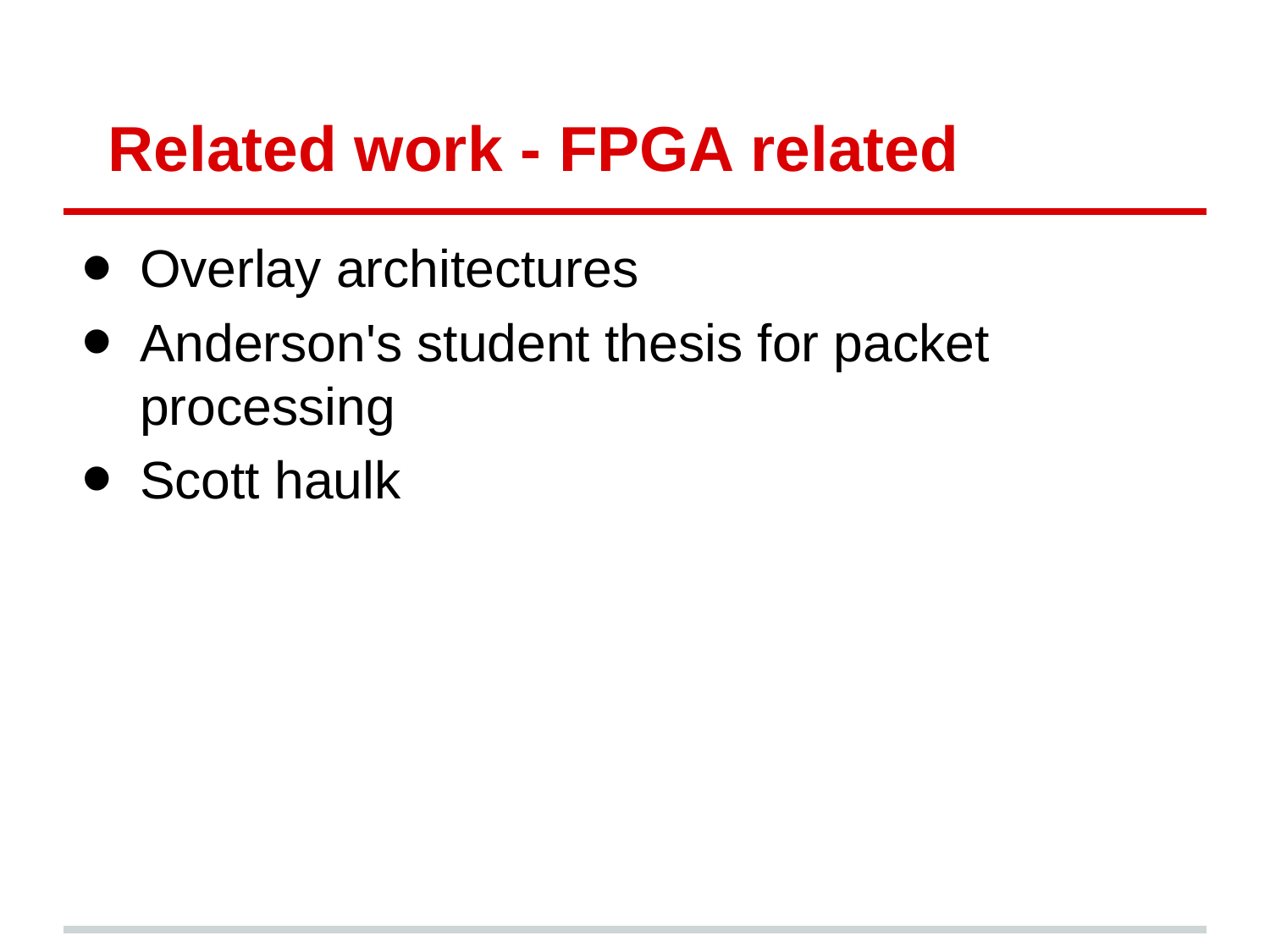

# Related work - FPGA related
Overlay architectures
Anderson's student thesis for packet processing
Scott haulk